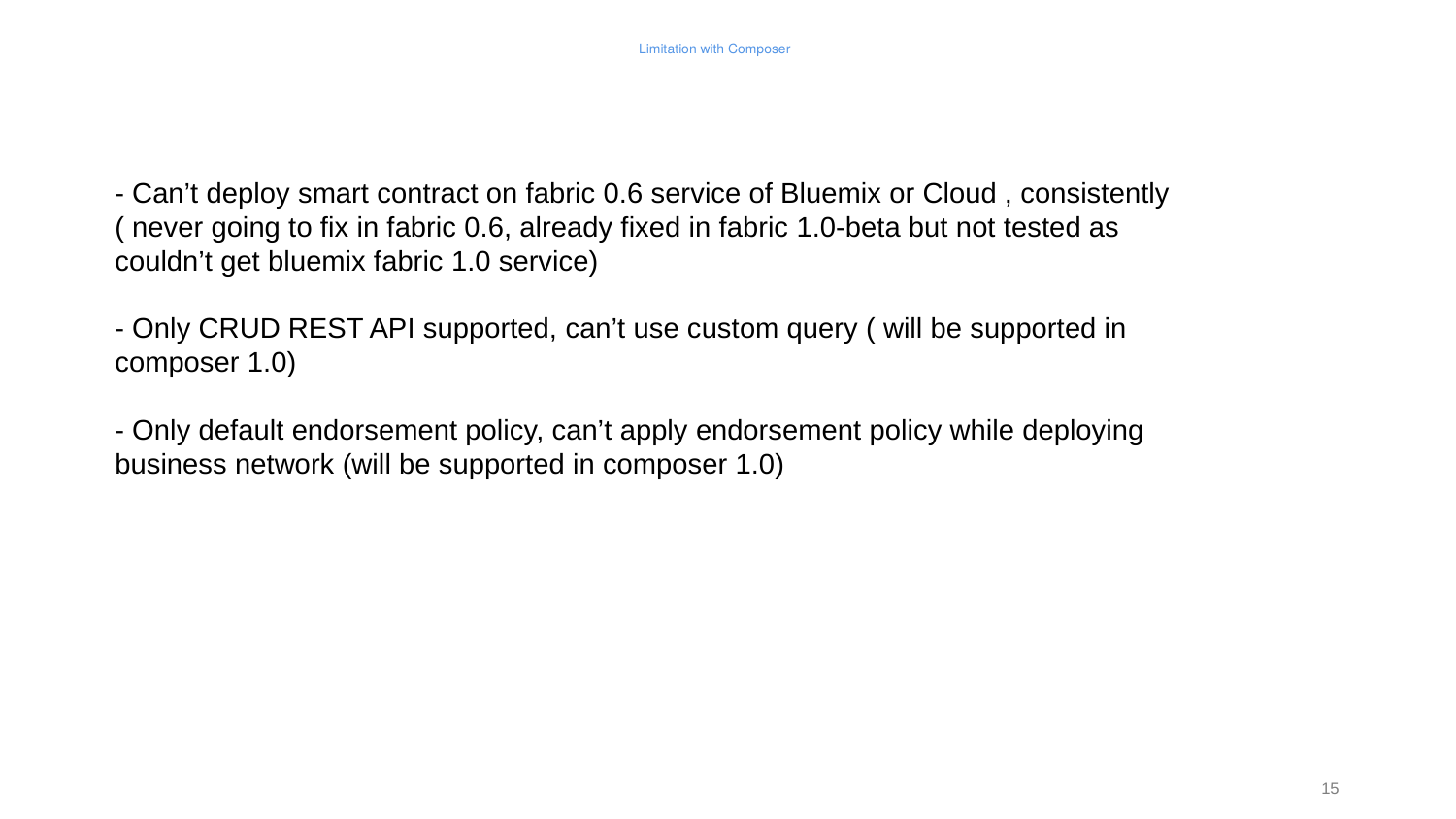

# Limitation with Composer
- Can’t deploy smart contract on fabric 0.6 service of Bluemix or Cloud , consistently ( never going to fix in fabric 0.6, already fixed in fabric 1.0-beta but not tested as couldn’t get bluemix fabric 1.0 service)

- Only CRUD REST API supported, can’t use custom query ( will be supported in composer 1.0)
- Only default endorsement policy, can’t apply endorsement policy while deploying business network (will be supported in composer 1.0)